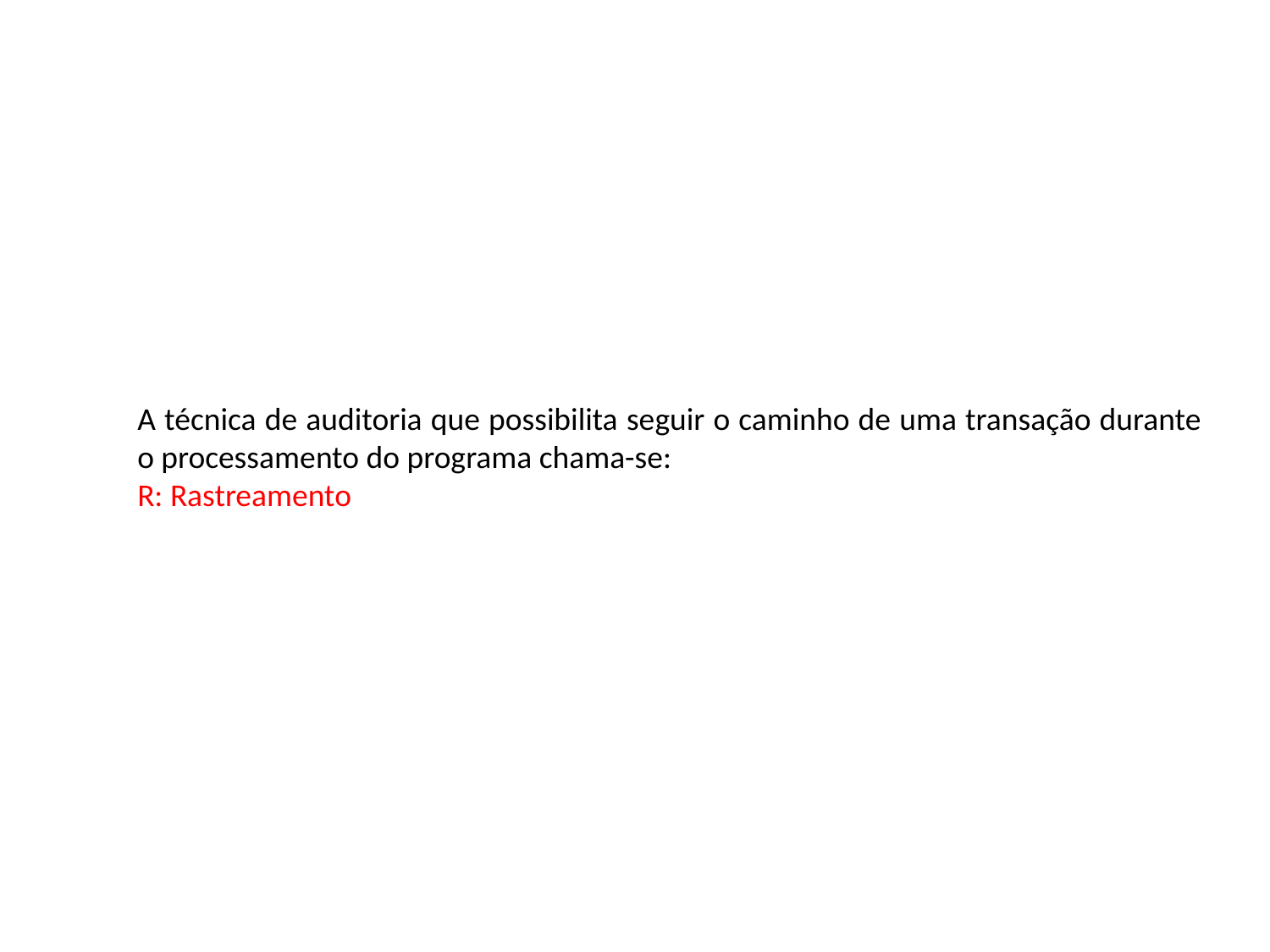

A técnica de auditoria que possibilita seguir o caminho de uma transação durante o processamento do programa chama-se:
R: Rastreamento